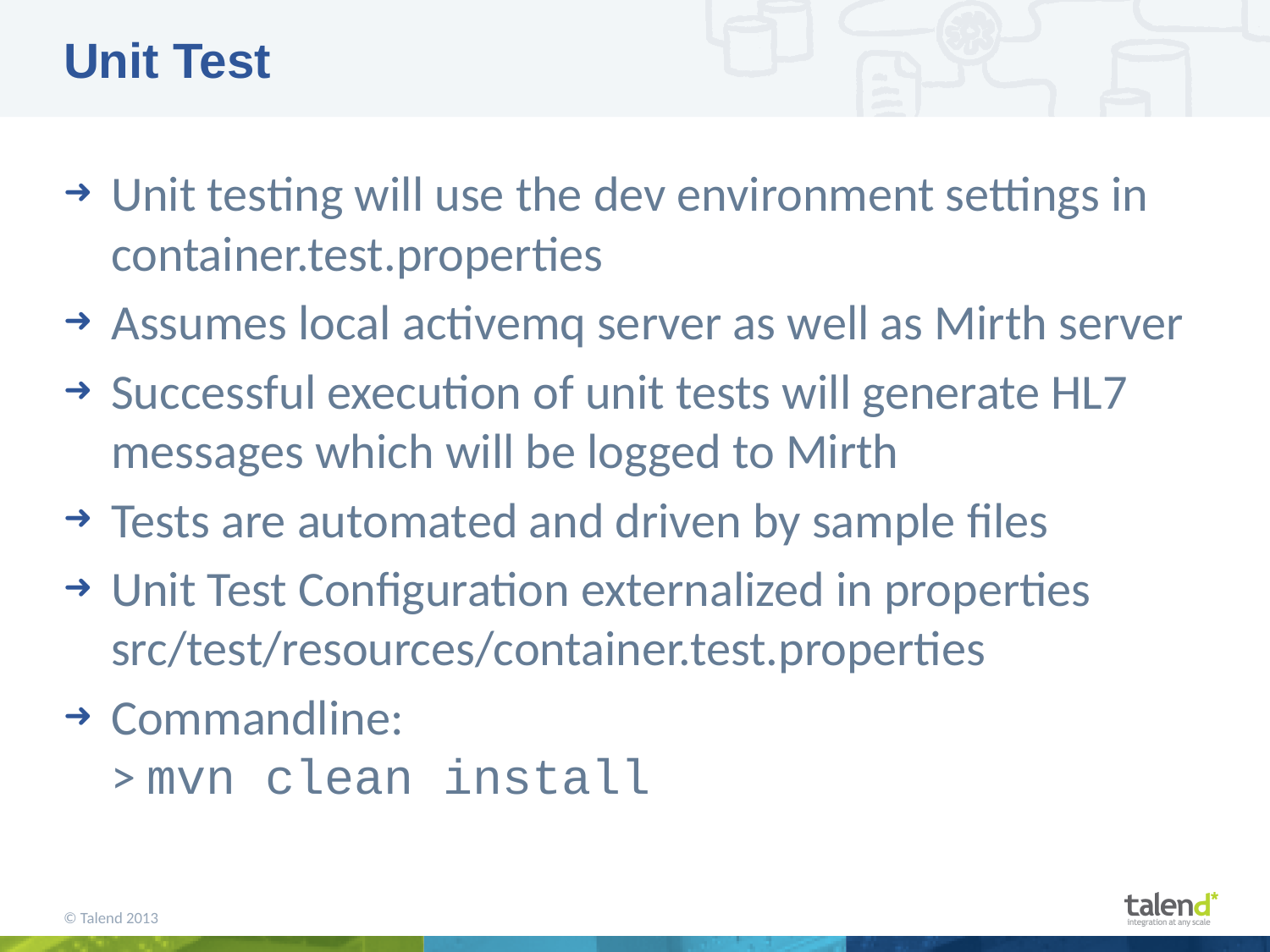

# Unit Test
Unit testing will use the dev environment settings in container.test.properties
Assumes local activemq server as well as Mirth server
Successful execution of unit tests will generate HL7 messages which will be logged to Mirth
Tests are automated and driven by sample files
Unit Test Configuration externalized in properties
src/test/resources/container.test.properties
Commandline:
> mvn clean install
© Talend 2013